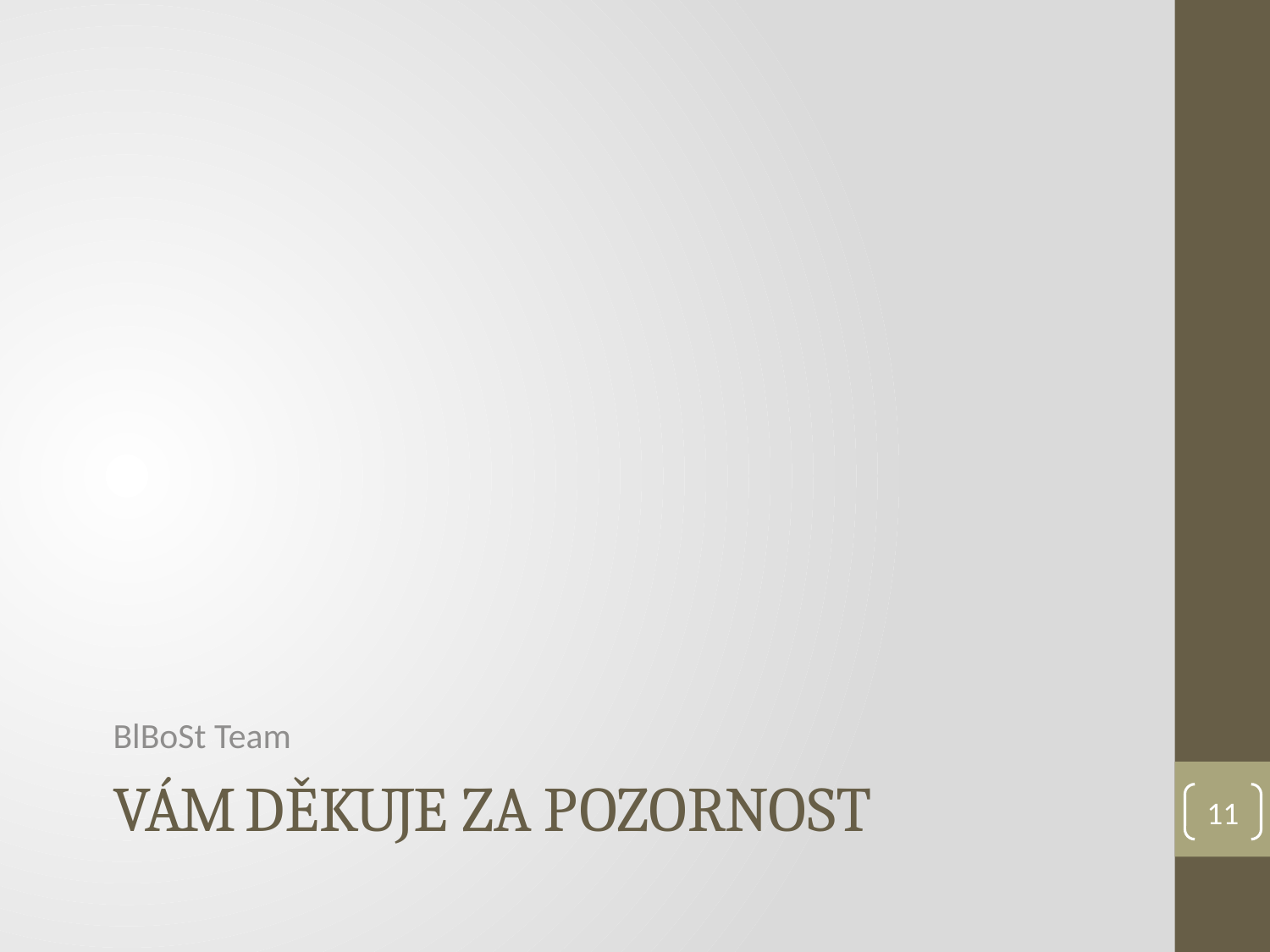

BlBoSt Team
# Vám děkuje za pozornost
11